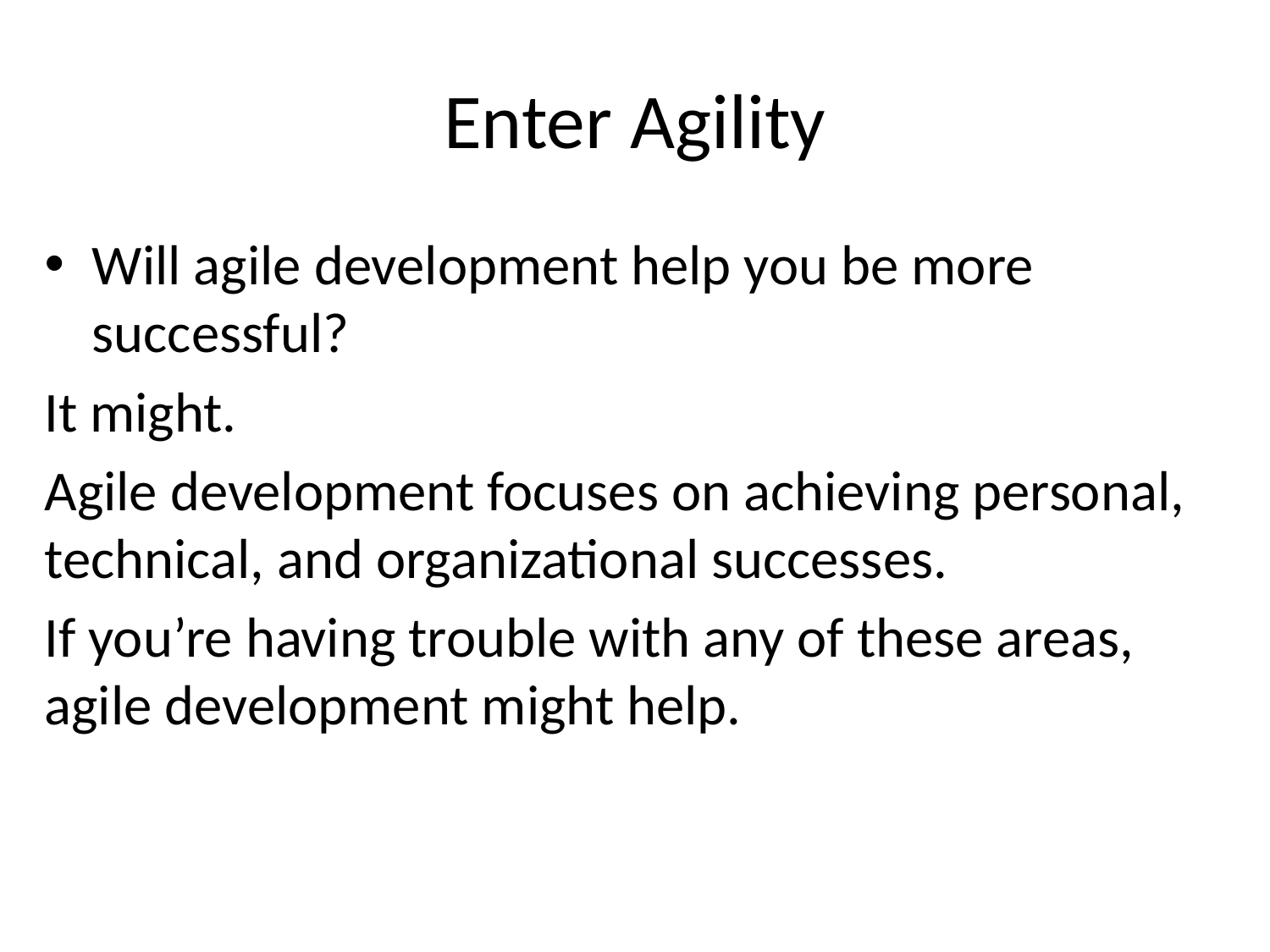

# Enter Agility
Will agile development help you be more successful?
It might.
Agile development focuses on achieving personal, technical, and organizational successes.
If you’re having trouble with any of these areas, agile development might help.